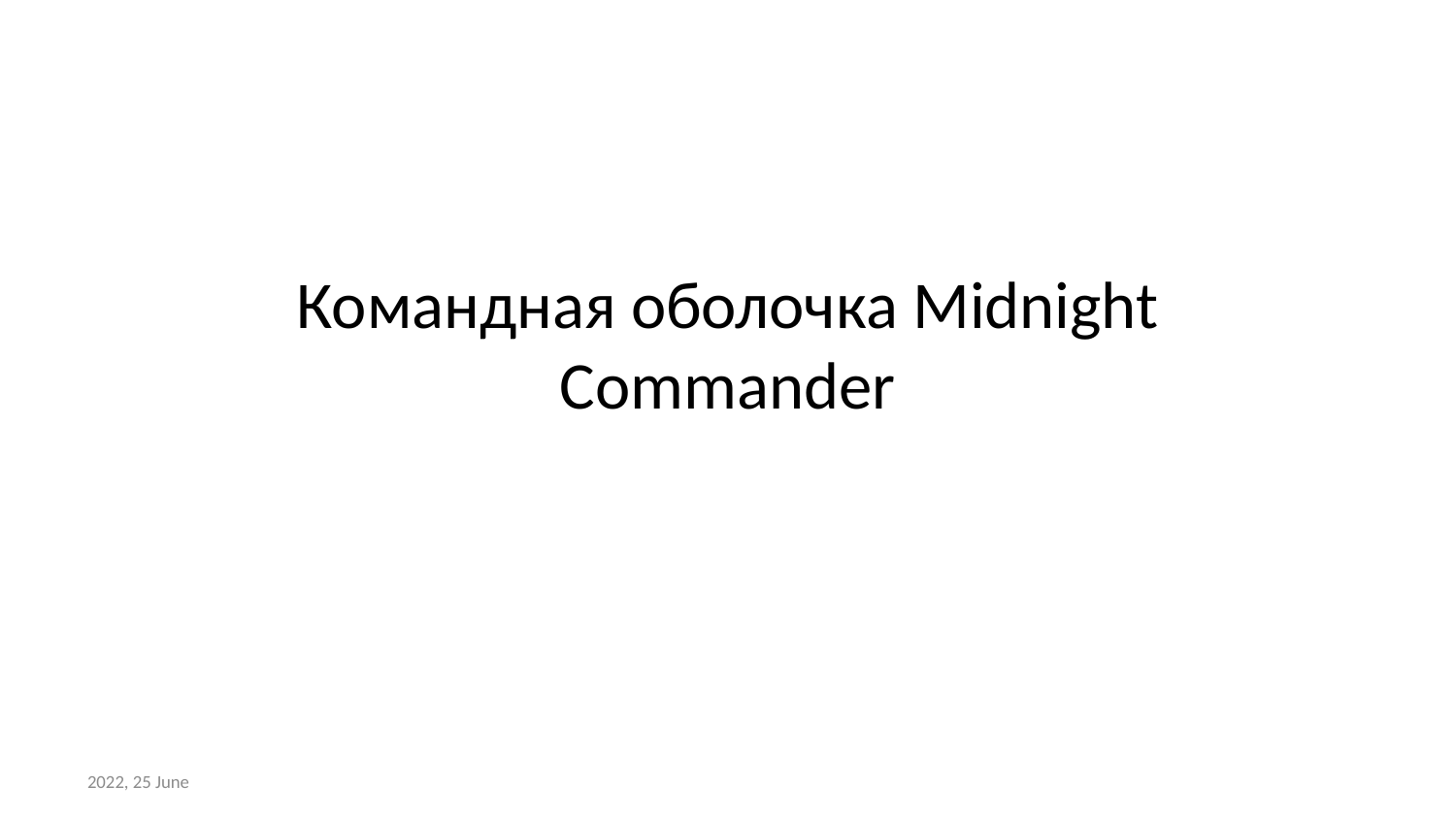

# Командная оболочка Midnight Commander

2022, 25 June